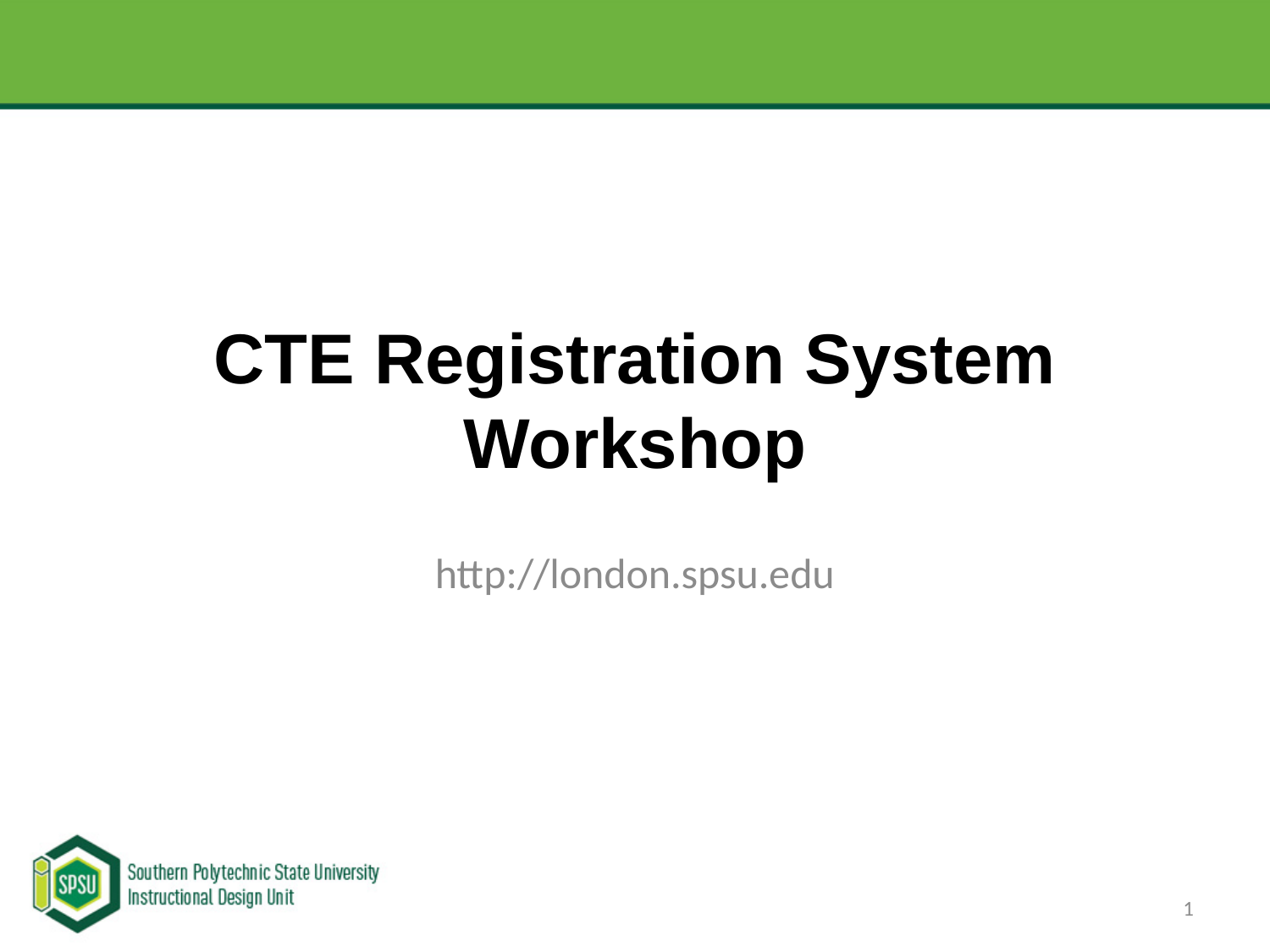

# CTE Registration System Workshop
http://london.spsu.edu
1